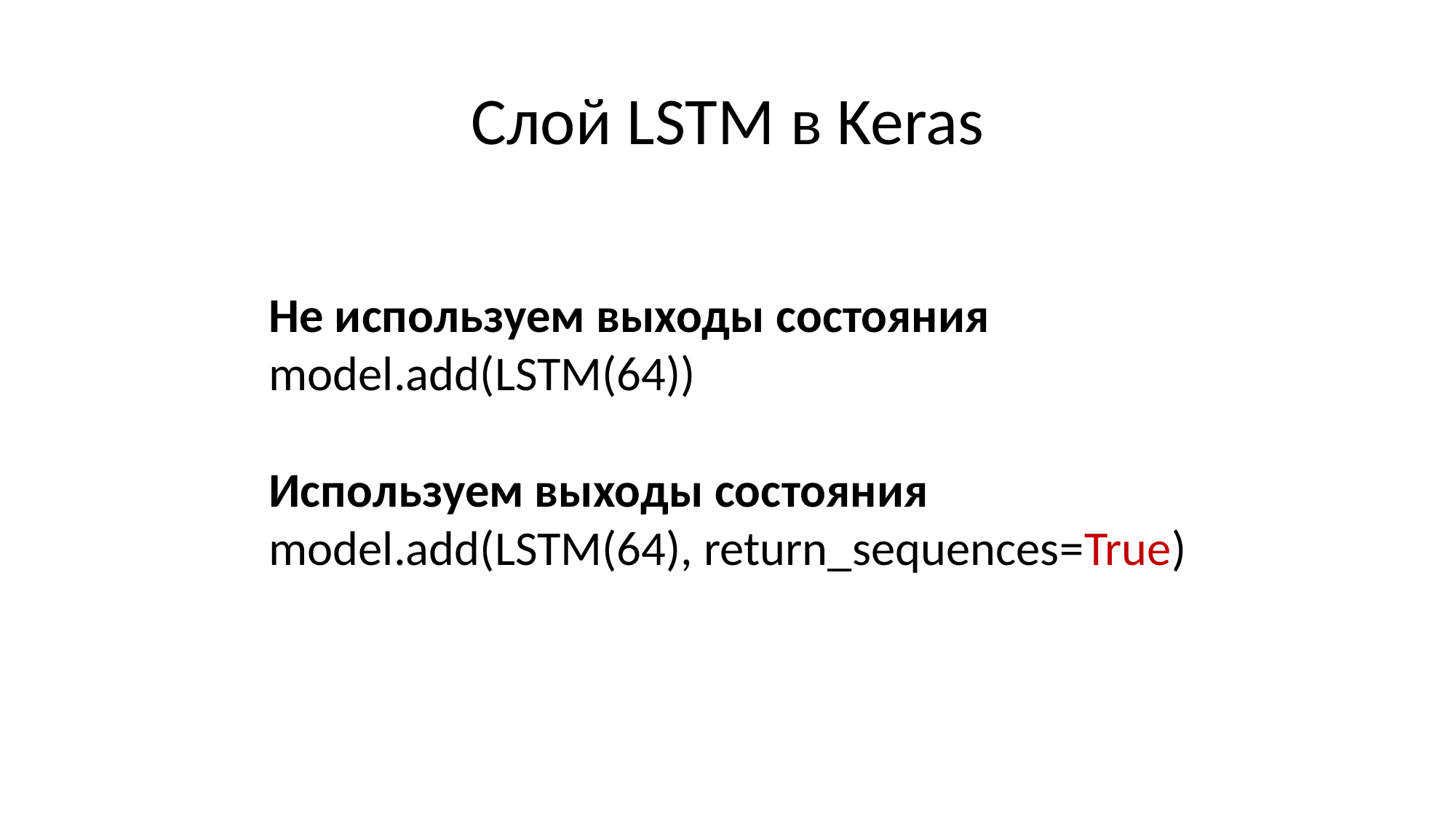

# Слой LSTM в Keras
Не используем выходы состояния
model.add(LSTM(64))

Используем выходы состояния
model.add(LSTM(64), return_sequences=True)